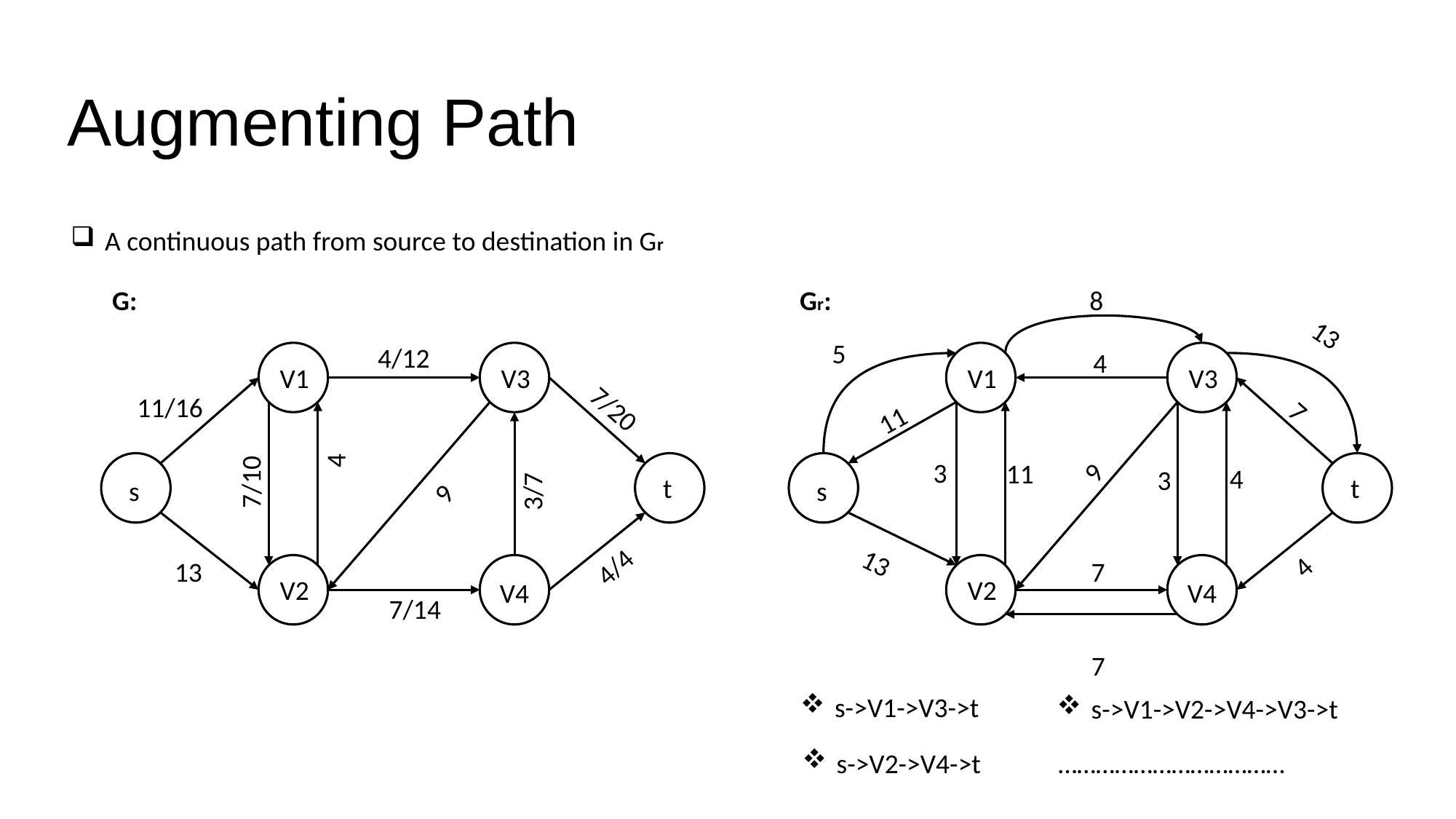

# Augmenting Path
A continuous path from source to destination in Gr
8
G:
Gr:
13
5
4/12
4

V1
V3
V1
V3
11/16
7/20
7
11
4
9
3
11

4
3
7/10
t
t
s
s
3/7
9
13
4/4
4
13
7

V2
V2
V4
V4
7/14
7
s->V1->V3->t
s->V1->V2->V4->V3->t
s->V2->V4->t
………………………………